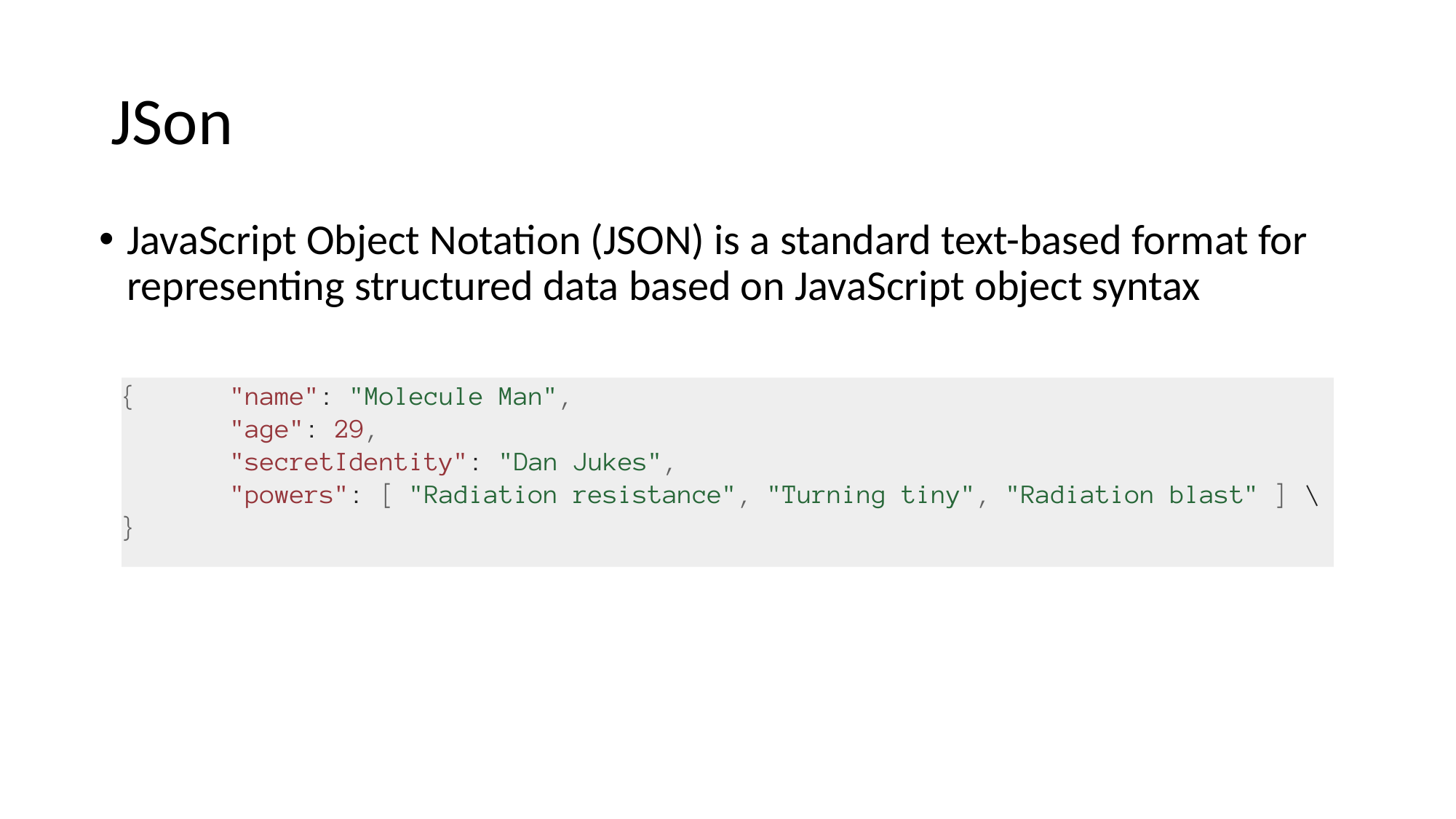

# JSon
JavaScript Object Notation (JSON) is a standard text-based format for representing structured data based on JavaScript object syntax

{ 	"name": "Molecule Man",
	"age": 29,
	"secretIdentity": "Dan Jukes",
	"powers": [ "Radiation resistance", "Turning tiny", "Radiation blast" ] \
}